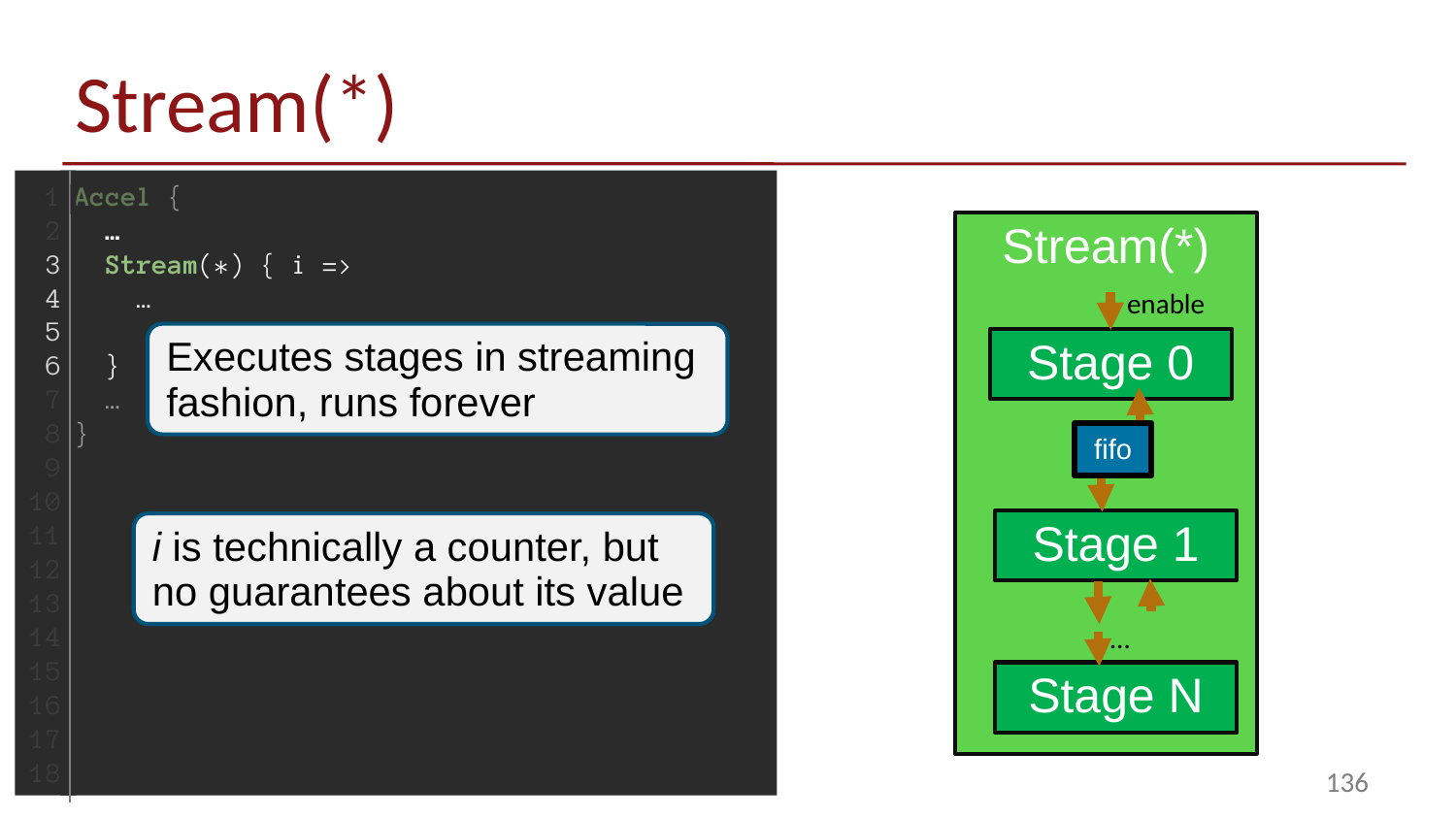

# Stream(*)
1
2
3
4
5
6
7
8
9
10
11
12
13
14
15
16
17
18
Accel {
  …
  Stream(*) { i =>
    …

  }
  …
}

Stream(*)

ARM A9
(Host)
enable
Executes stages in streaming fashion, runs forever

Stage 0

fifo

Stage 1
i is technically a counter, but no guarantees about its value

CPU DRAM

…
Stage N
136